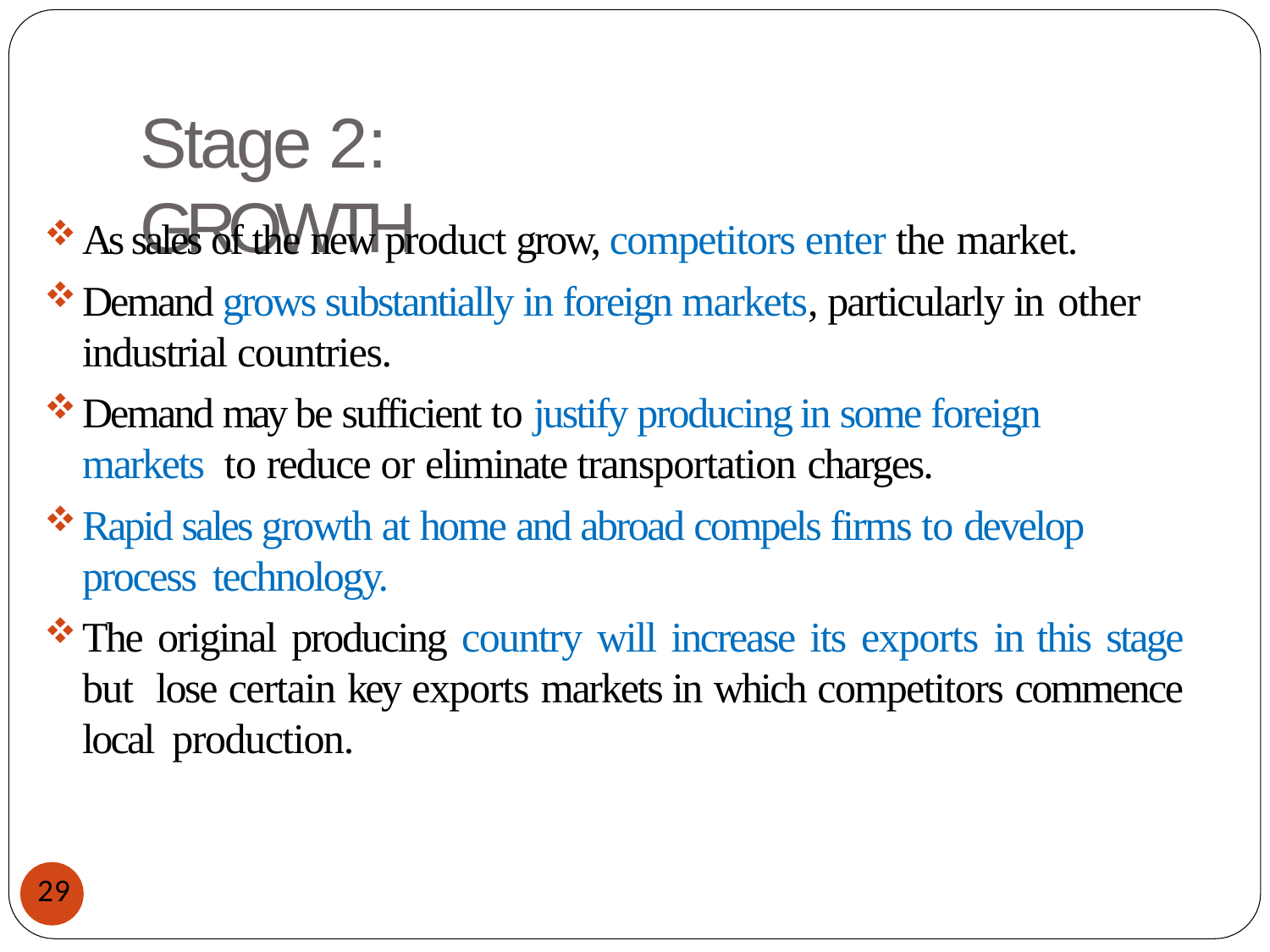

# Stage 2: GROWTH
As sales of the new product grow, competitors enter the market.
Demand grows substantially in foreign markets, particularly in other
industrial countries.
Demand may be sufficient to justify producing in some foreign markets  to reduce or eliminate transportation charges.
Rapid sales growth at home and abroad compels firms to develop process  technology.
The original producing country will increase its exports in this stage but  lose certain key exports markets in which competitors commence local  production.

29